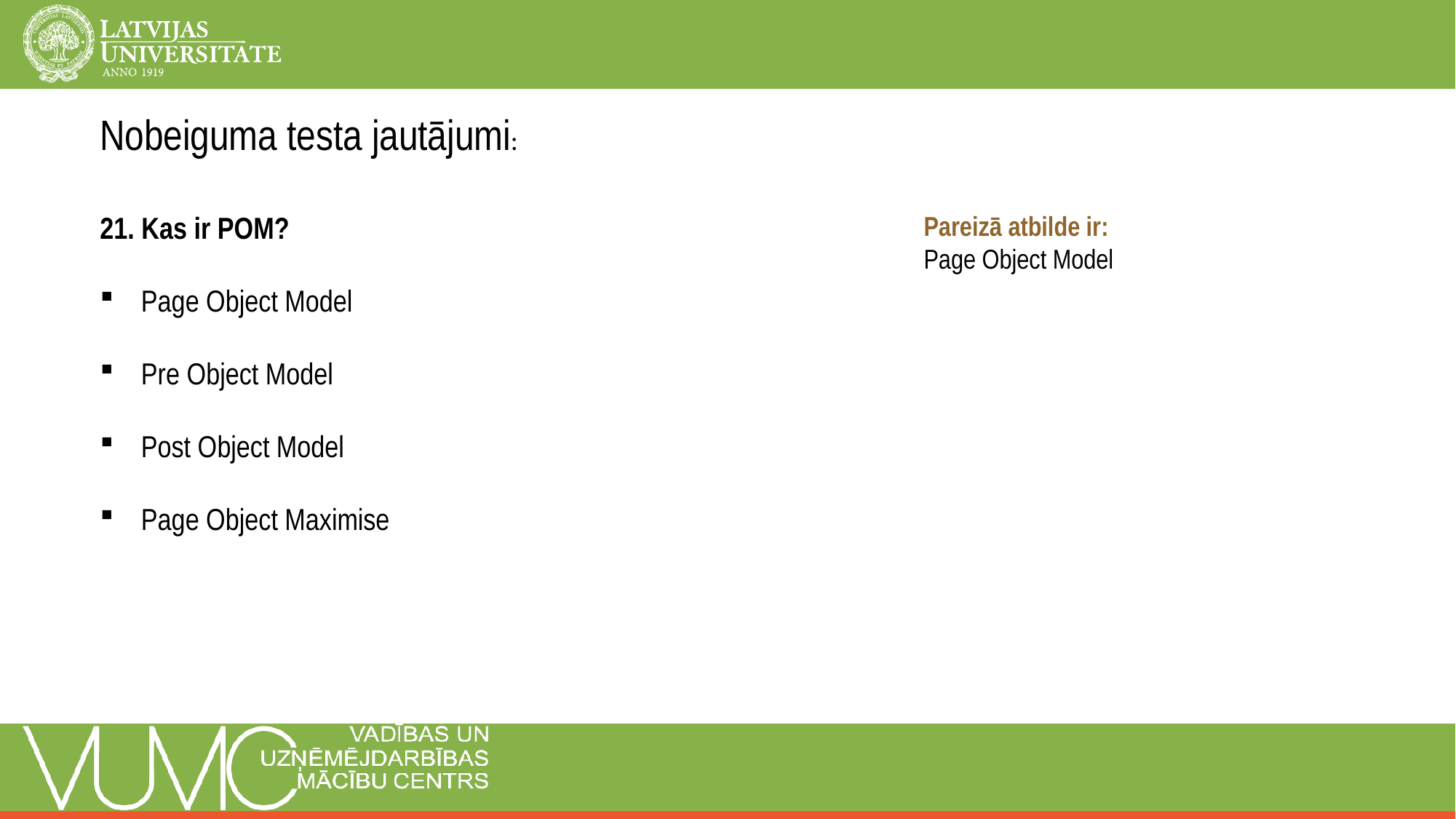

Nobeiguma testa jautājumi:
21. Kas ir POM?

Page Object Model

Pre Object Model

Post Object Model

Page Object Maximise
Pareizā atbilde ir:
Page Object Model